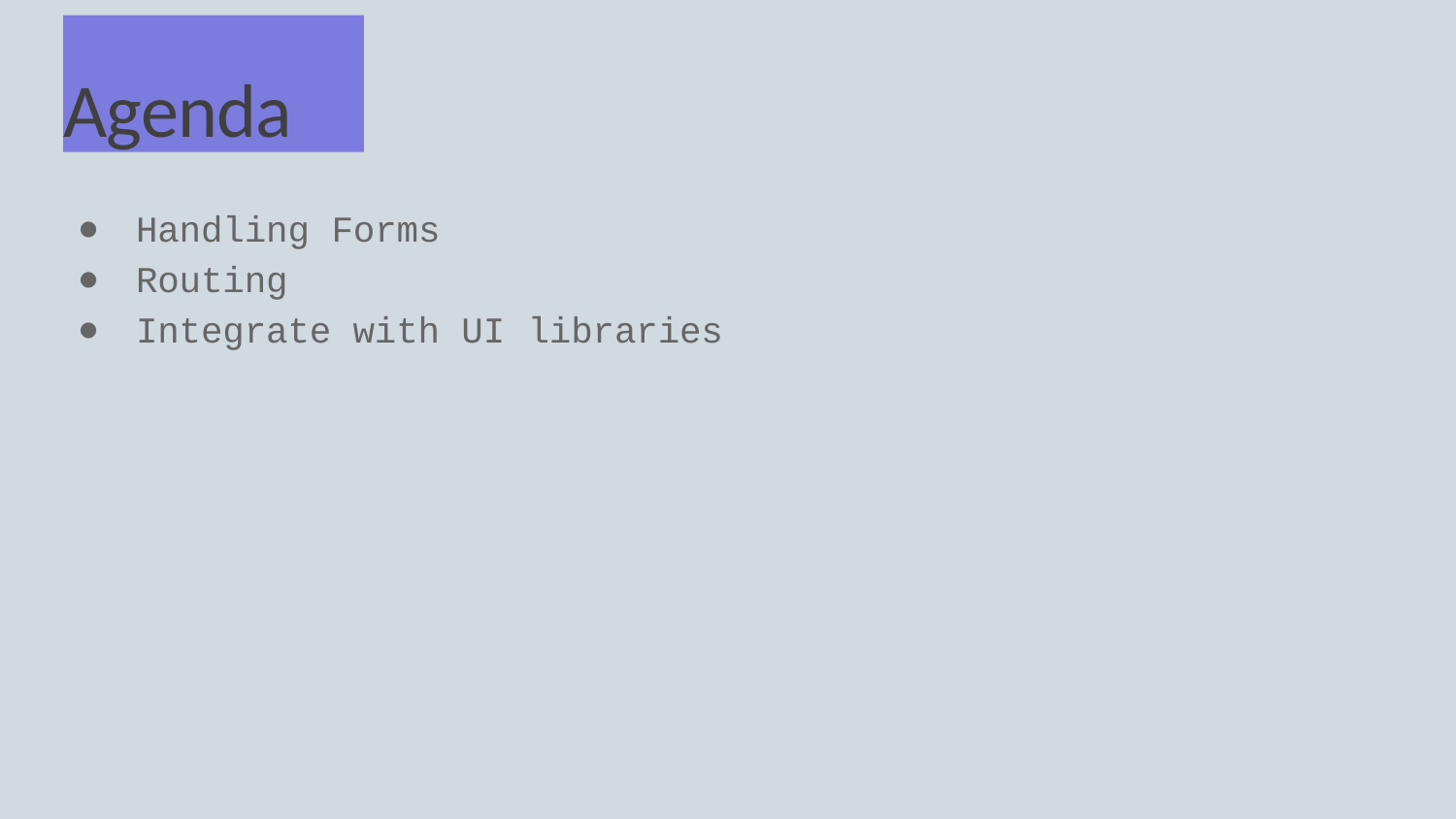

# Agenda
Handling Forms
Routing
Integrate with UI libraries